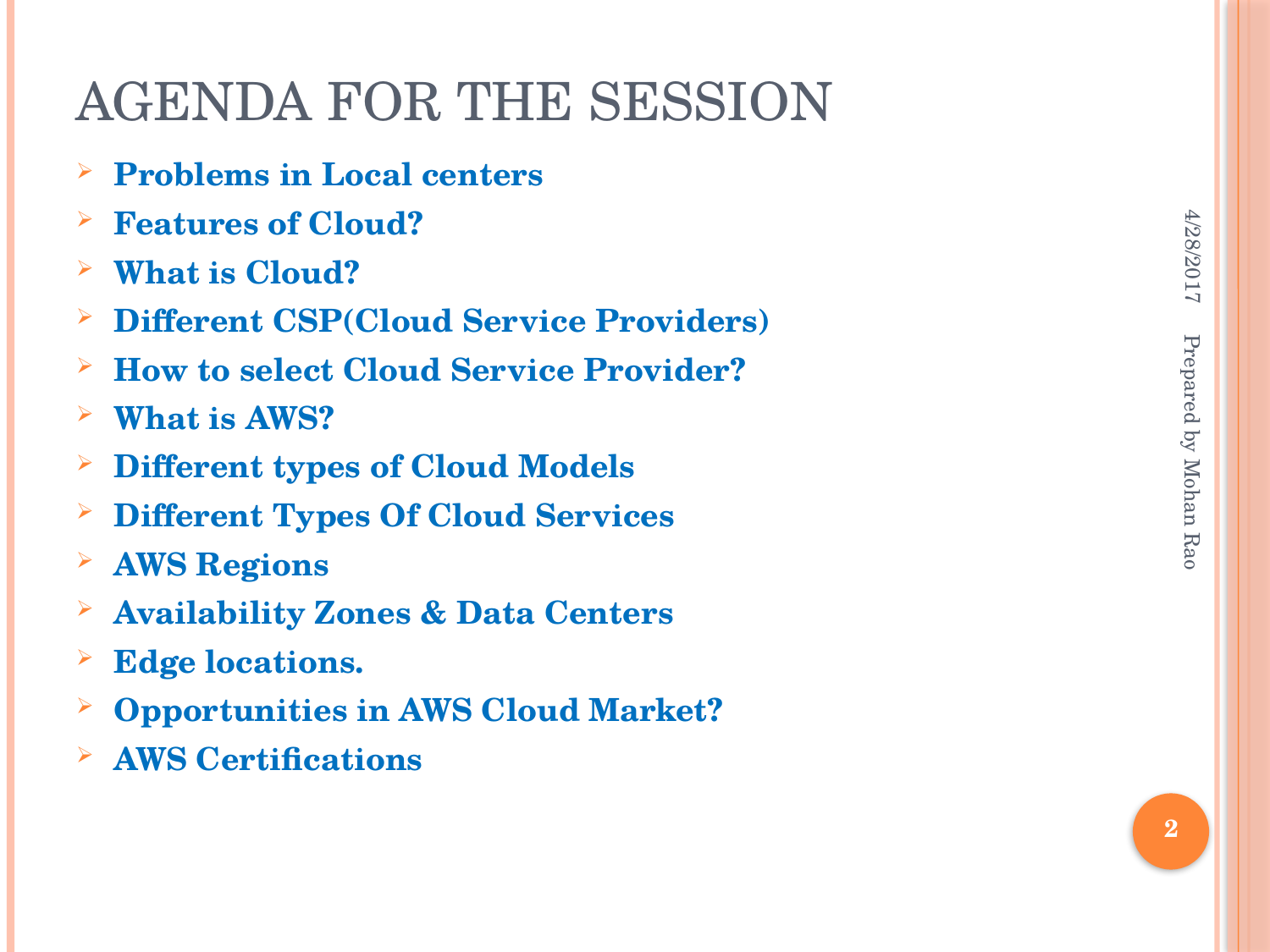

# Agenda for the session
Problems in Local centers
Features of Cloud?
What is Cloud?
Different CSP(Cloud Service Providers)
How to select Cloud Service Provider?
What is AWS?
Different types of Cloud Models
Different Types Of Cloud Services
AWS Regions
Availability Zones & Data Centers
Edge locations.
Opportunities in AWS Cloud Market?
AWS Certifications

4/28/2017
Prepared by Mohan Rao
2